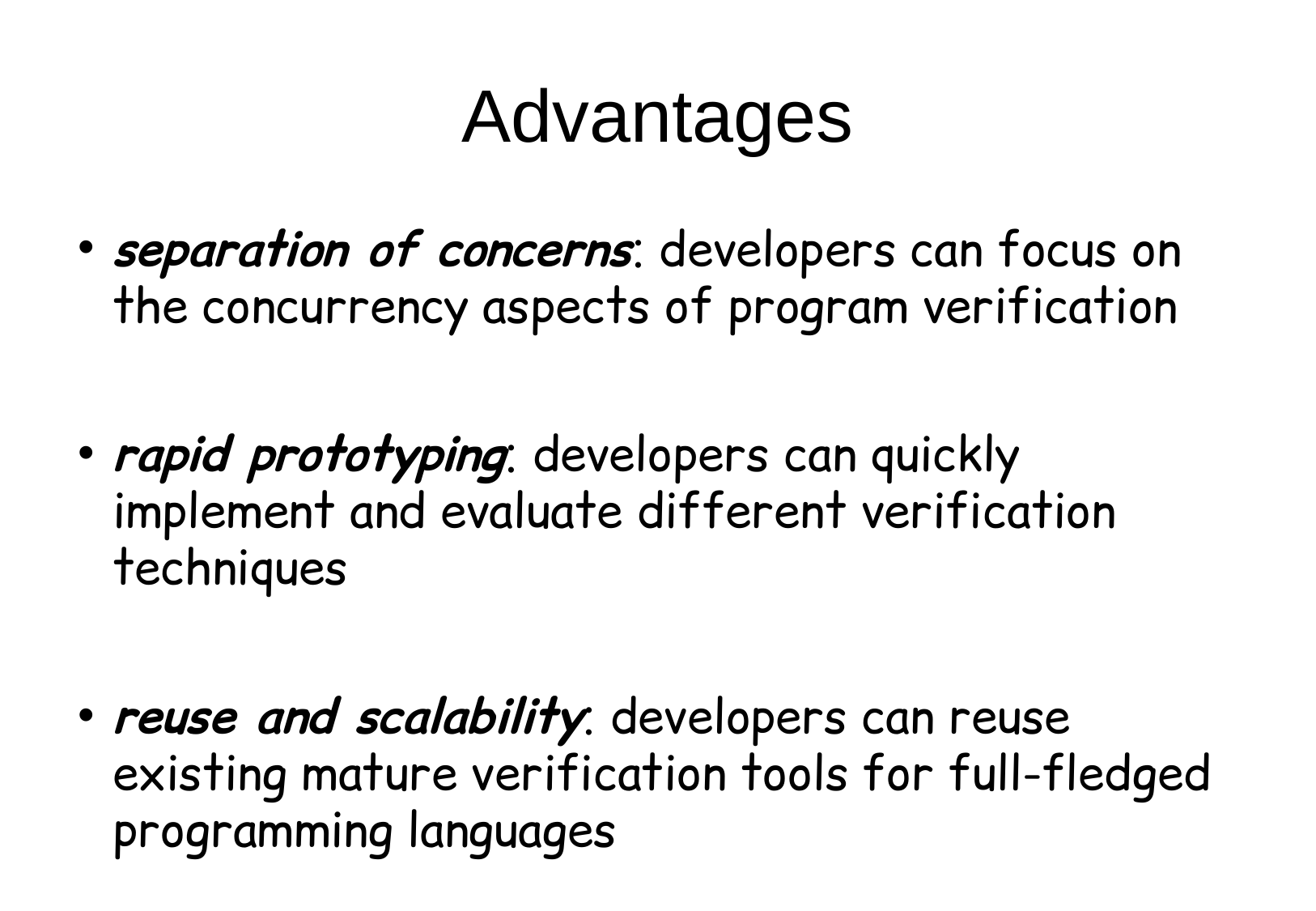

# Advantages
separation of concerns: developers can focus on the concurrency aspects of program verification

rapid prototyping: developers can quickly implement and evaluate different verification techniques

reuse and scalability: developers can reuse existing mature verification tools for full-fledged programming languages